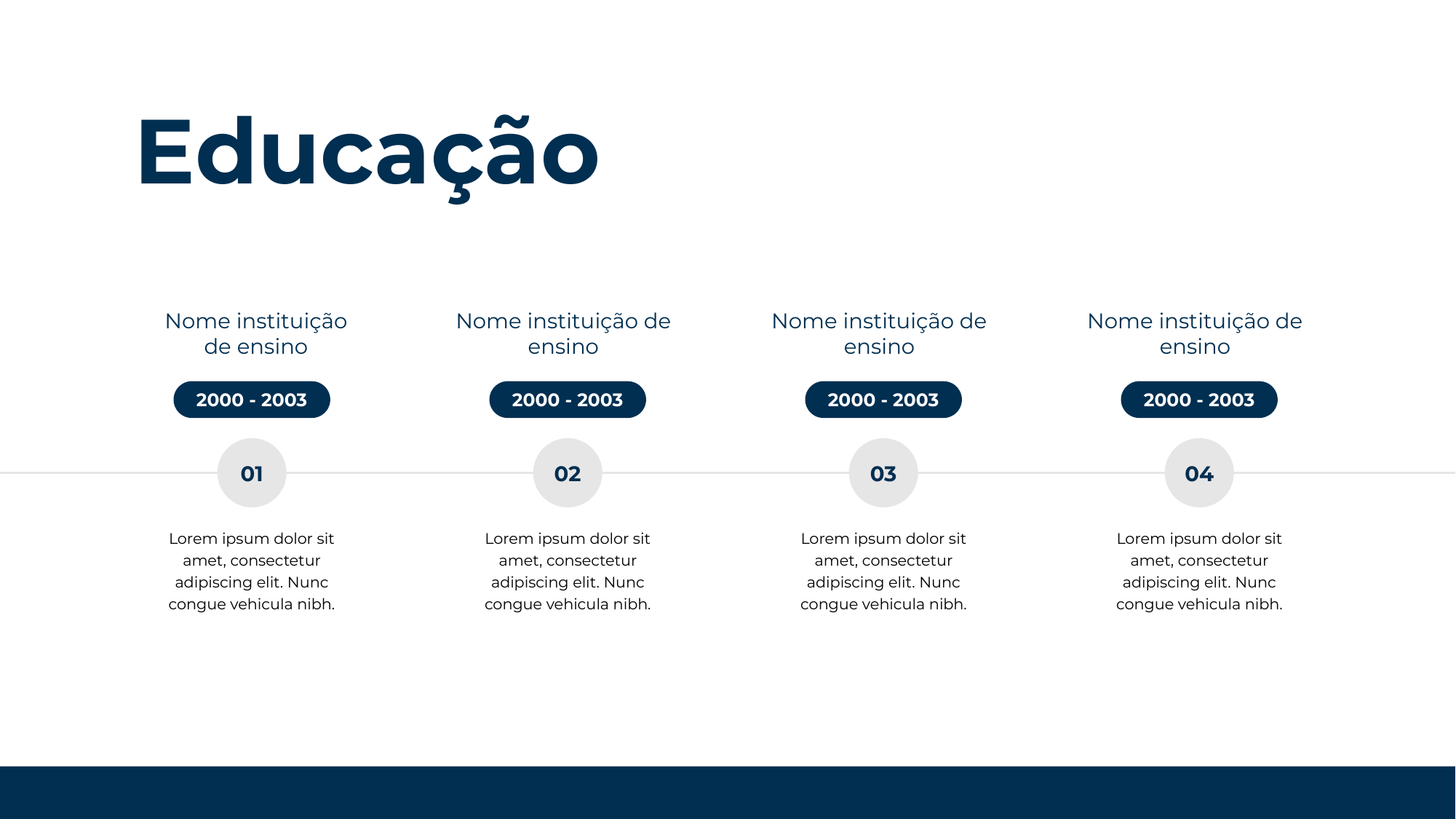

Educação
Nome instituição de ensino
Nome instituição de ensino
Nome instituição de ensino
Nome instituição de ensino
2000 - 2003
2000 - 2003
2000 - 2003
2000 - 2003
01
02
03
04
Lorem ipsum dolor sit amet, consectetur adipiscing elit. Nunc congue vehicula nibh.
Lorem ipsum dolor sit amet, consectetur adipiscing elit. Nunc congue vehicula nibh.
Lorem ipsum dolor sit amet, consectetur adipiscing elit. Nunc congue vehicula nibh.
Lorem ipsum dolor sit amet, consectetur adipiscing elit. Nunc congue vehicula nibh.